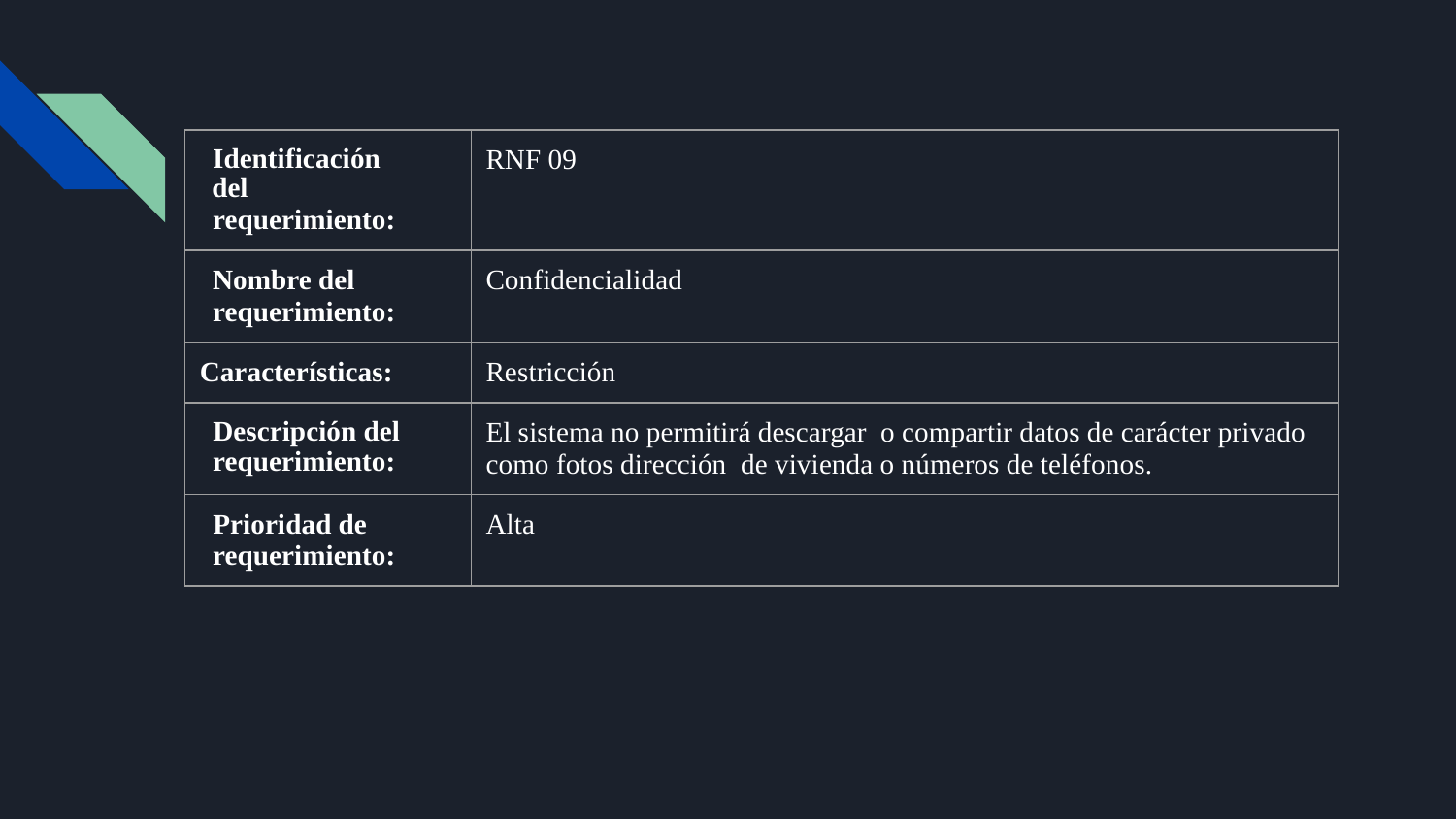

| Identificación del requerimiento: | RNF 09 |
| --- | --- |
| Nombre del requerimiento: | Confidencialidad |
| Características: | Restricción |
| Descripción del requerimiento: | El sistema no permitirá descargar o compartir datos de carácter privado como fotos dirección de vivienda o números de teléfonos. |
| Prioridad de requerimiento: | Alta |